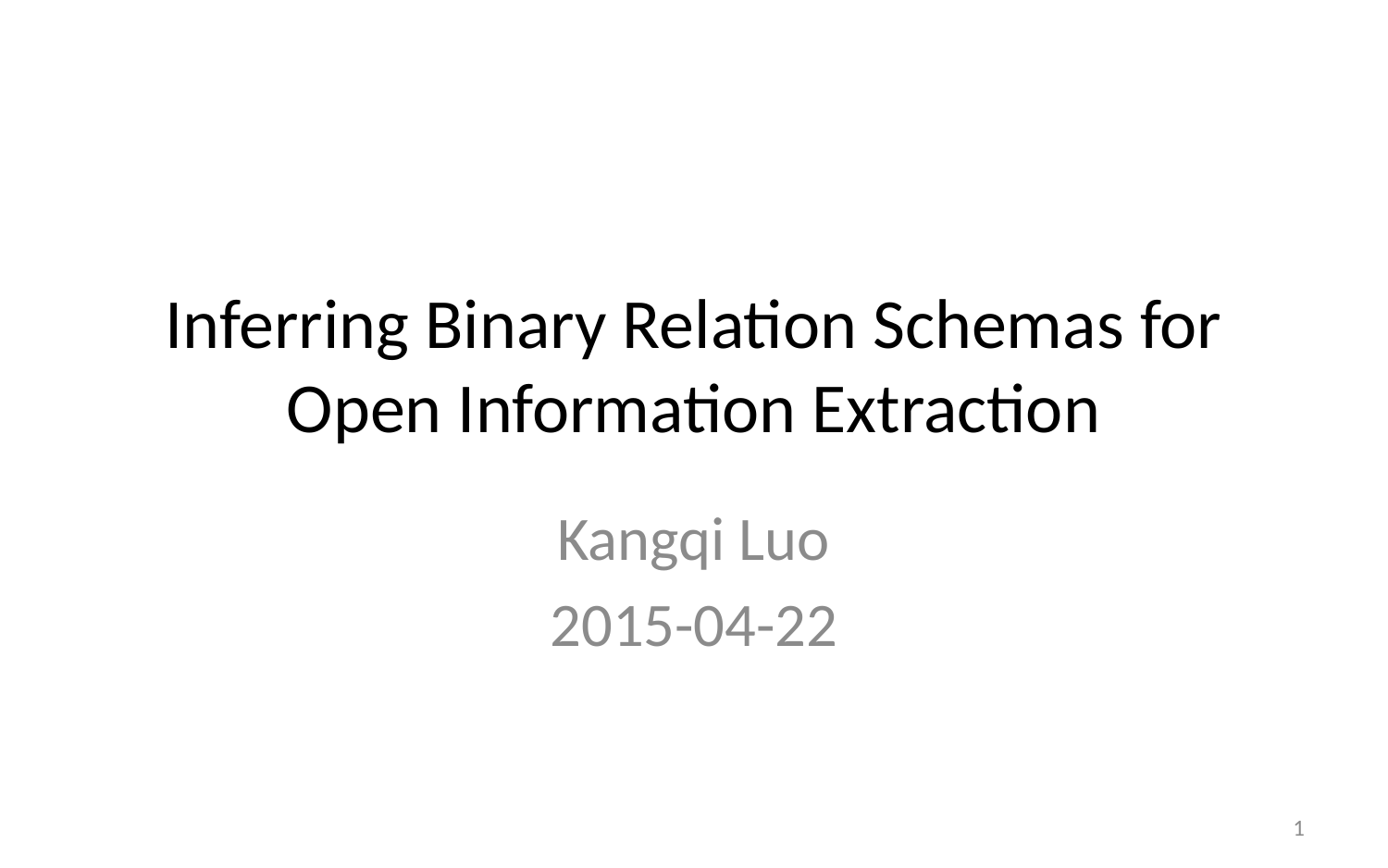

# Inferring Binary Relation Schemas for Open Information Extraction
Kangqi Luo
2015-04-22
1